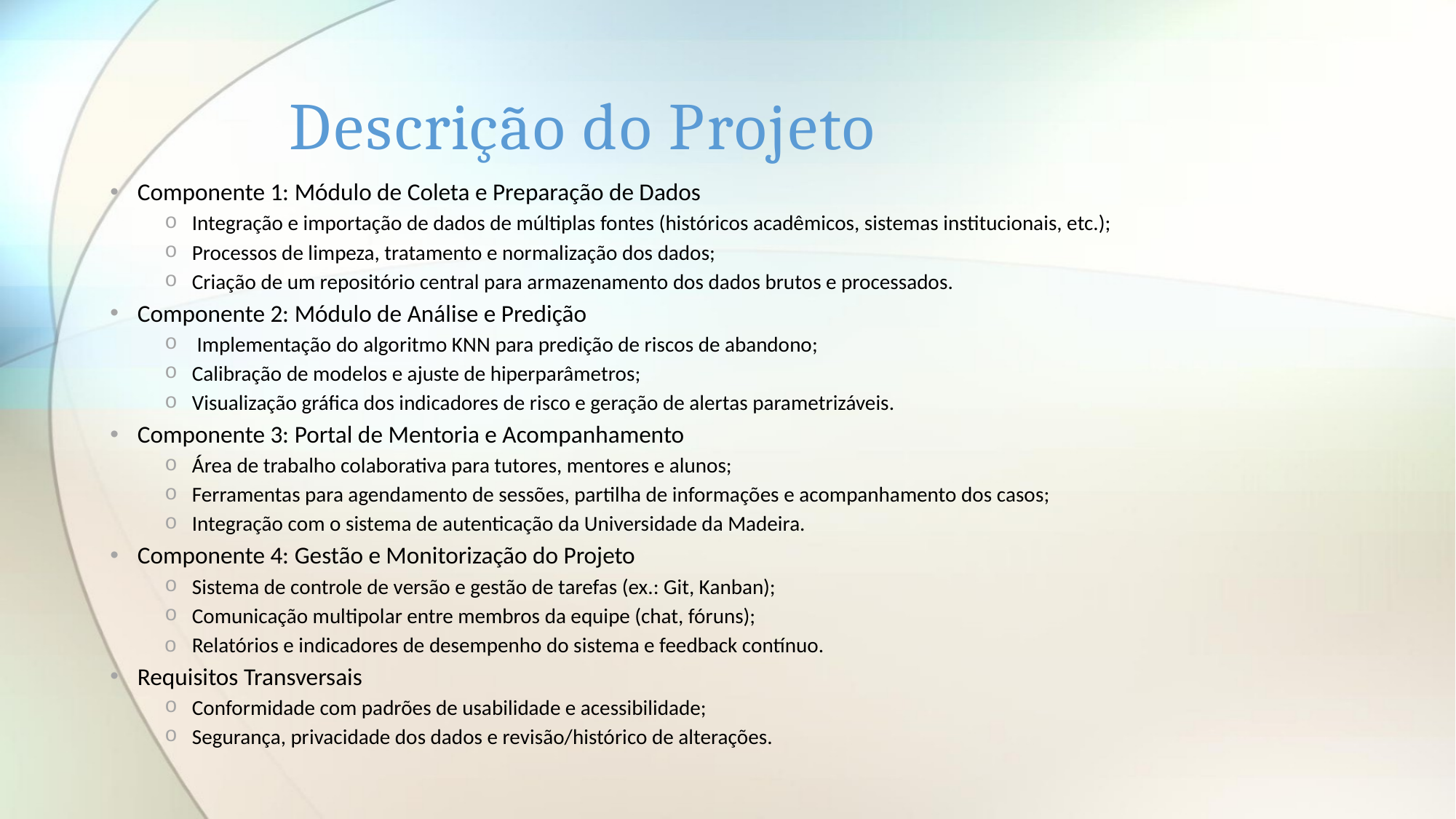

# Descrição do Projeto
Componente 1: Módulo de Coleta e Preparação de Dados
Integração e importação de dados de múltiplas fontes (históricos acadêmicos, sistemas institucionais, etc.);
Processos de limpeza, tratamento e normalização dos dados;
Criação de um repositório central para armazenamento dos dados brutos e processados.
Componente 2: Módulo de Análise e Predição
 Implementação do algoritmo KNN para predição de riscos de abandono;
Calibração de modelos e ajuste de hiperparâmetros;
Visualização gráfica dos indicadores de risco e geração de alertas parametrizáveis.
Componente 3: Portal de Mentoria e Acompanhamento
Área de trabalho colaborativa para tutores, mentores e alunos;
Ferramentas para agendamento de sessões, partilha de informações e acompanhamento dos casos;
Integração com o sistema de autenticação da Universidade da Madeira.
Componente 4: Gestão e Monitorização do Projeto
Sistema de controle de versão e gestão de tarefas (ex.: Git, Kanban);
Comunicação multipolar entre membros da equipe (chat, fóruns);
Relatórios e indicadores de desempenho do sistema e feedback contínuo.
Requisitos Transversais
Conformidade com padrões de usabilidade e acessibilidade;
Segurança, privacidade dos dados e revisão/histórico de alterações.